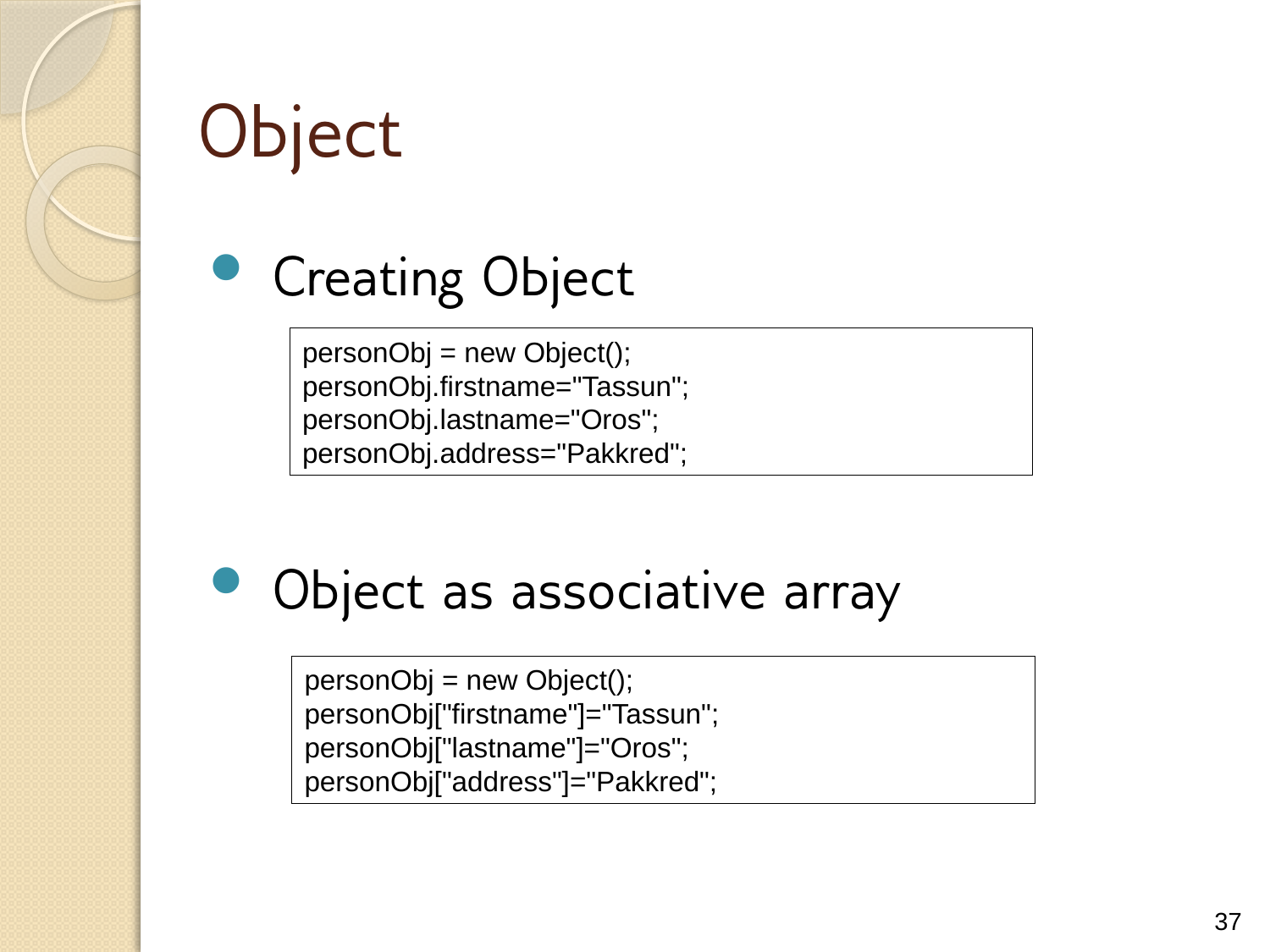

Object
Creating Object

Object as associative array
personObj = new Object();
personObj.firstname="Tassun";
personObj.lastname="Oros";
personObj.address="Pakkred";
personObj = new Object();
personObj["firstname"]="Tassun";
personObj["lastname"]="Oros";
personObj["address"]="Pakkred";
37